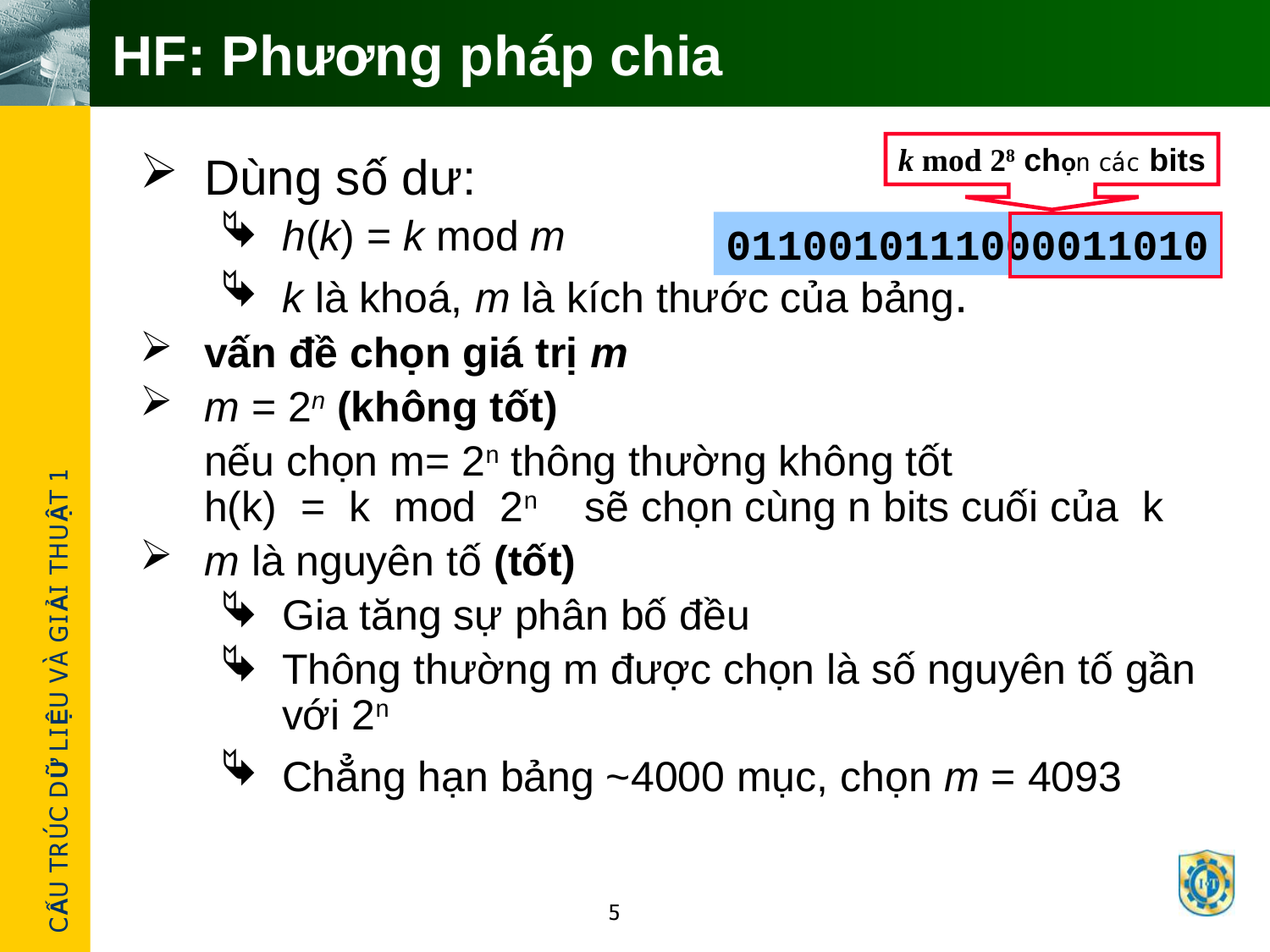

# HF: Phương pháp chia
k mod 28 chọn các bits
0110010111000011010

Dùng số dư:
h(k) = k mod m
k là khoá, m là kích thước của bảng.
vấn đề chọn giá trị m
m = 2n (không tốt)
	nếu chọn m= 2n thông thường không tốt
h(k)  =  k  mod  2n    sẽ chọn cùng n bits cuối của  k
m là nguyên tố (tốt)
Gia tăng sự phân bố đều
Thông thường m được chọn là số nguyên tố gần với 2n
Chẳng hạn bảng ~4000 mục, chọn m = 4093